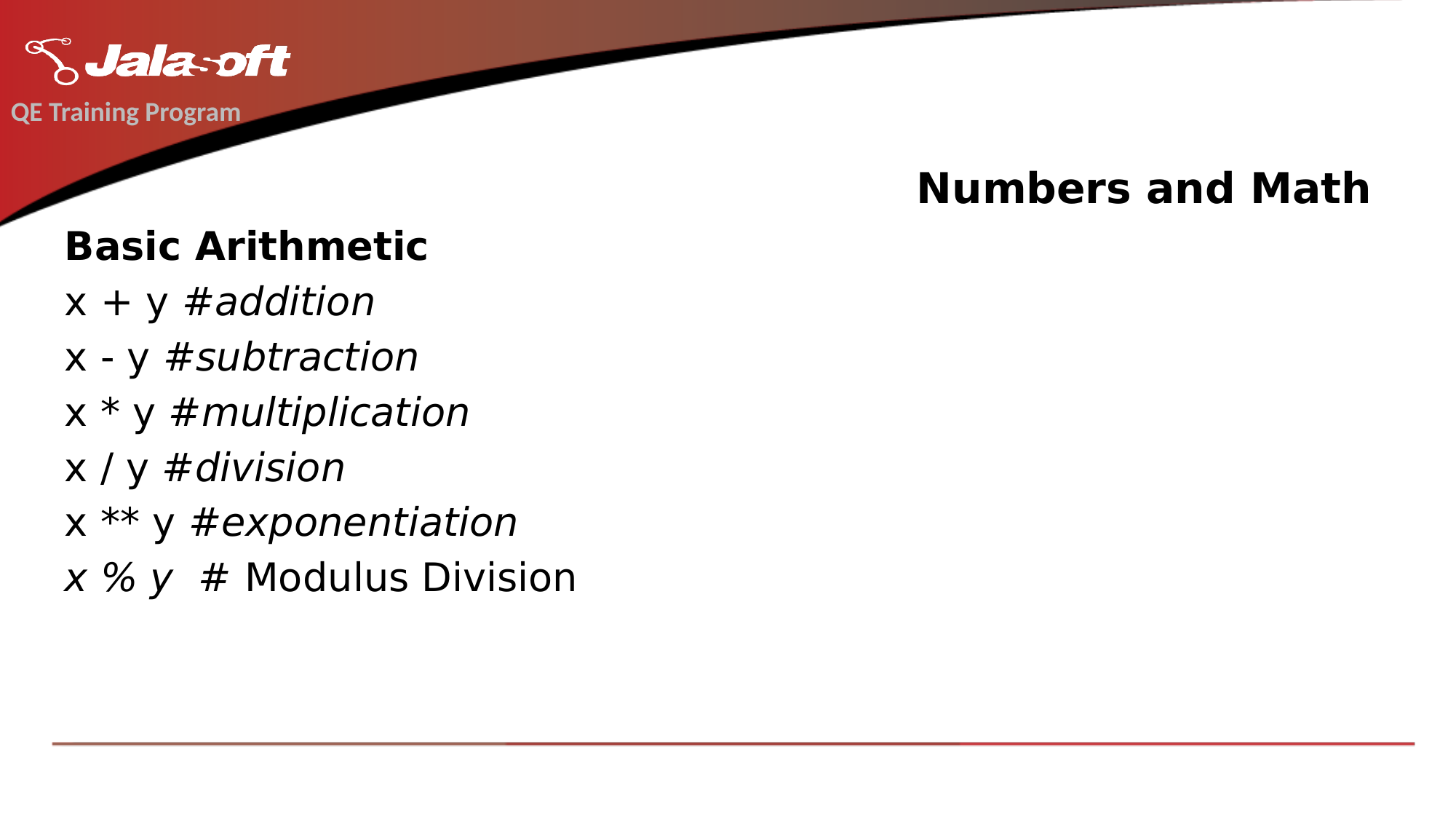

QE Training Program
# Numbers and Math
Basic Arithmetic
x + y #addition
x - y #subtraction
x * y #multiplication
x / y #division
x ** y #exponentiation
x % y  # Modulus Division